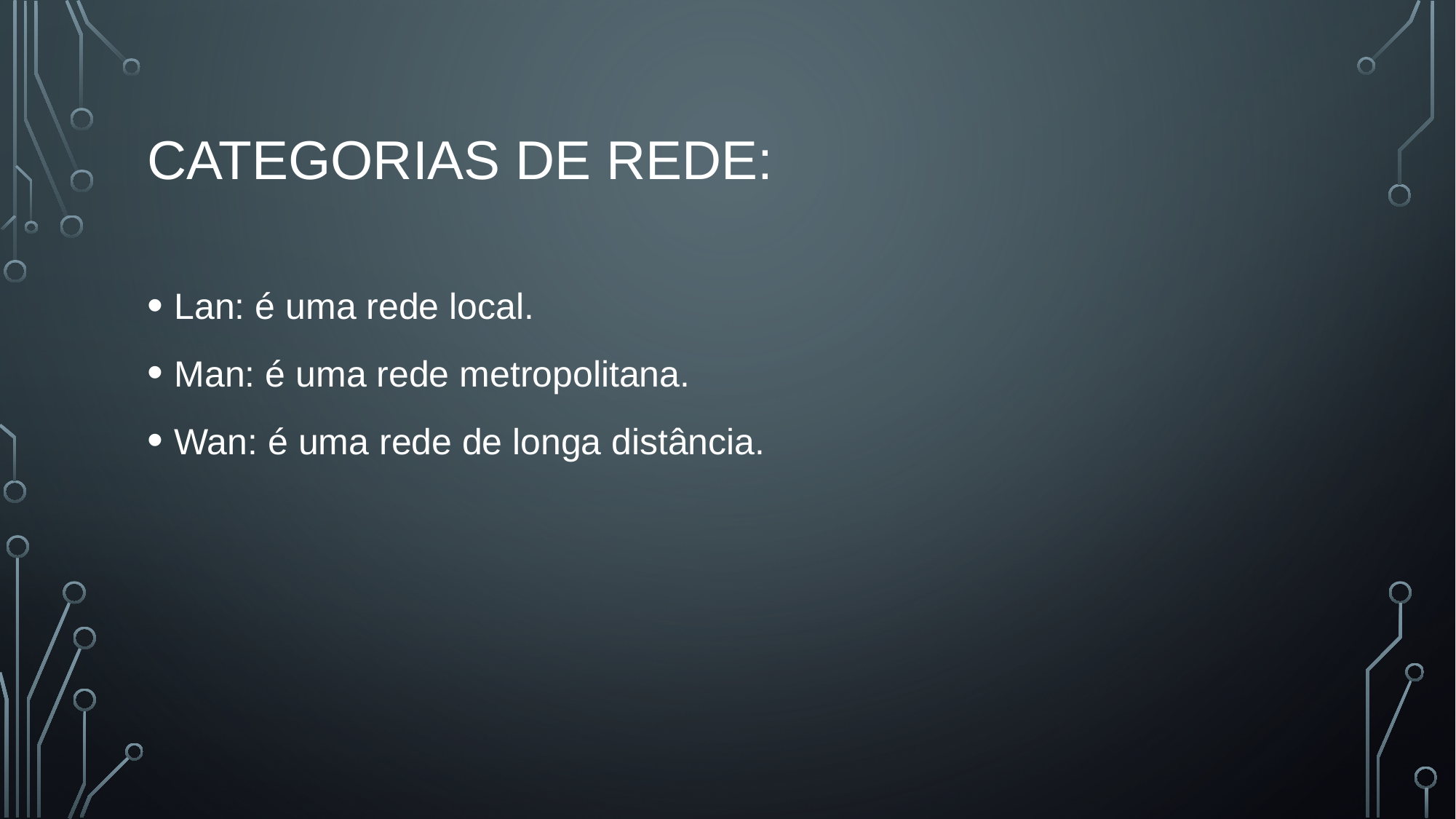

# Categorias de rede:
Lan: é uma rede local.
Man: é uma rede metropolitana.
Wan: é uma rede de longa distância.